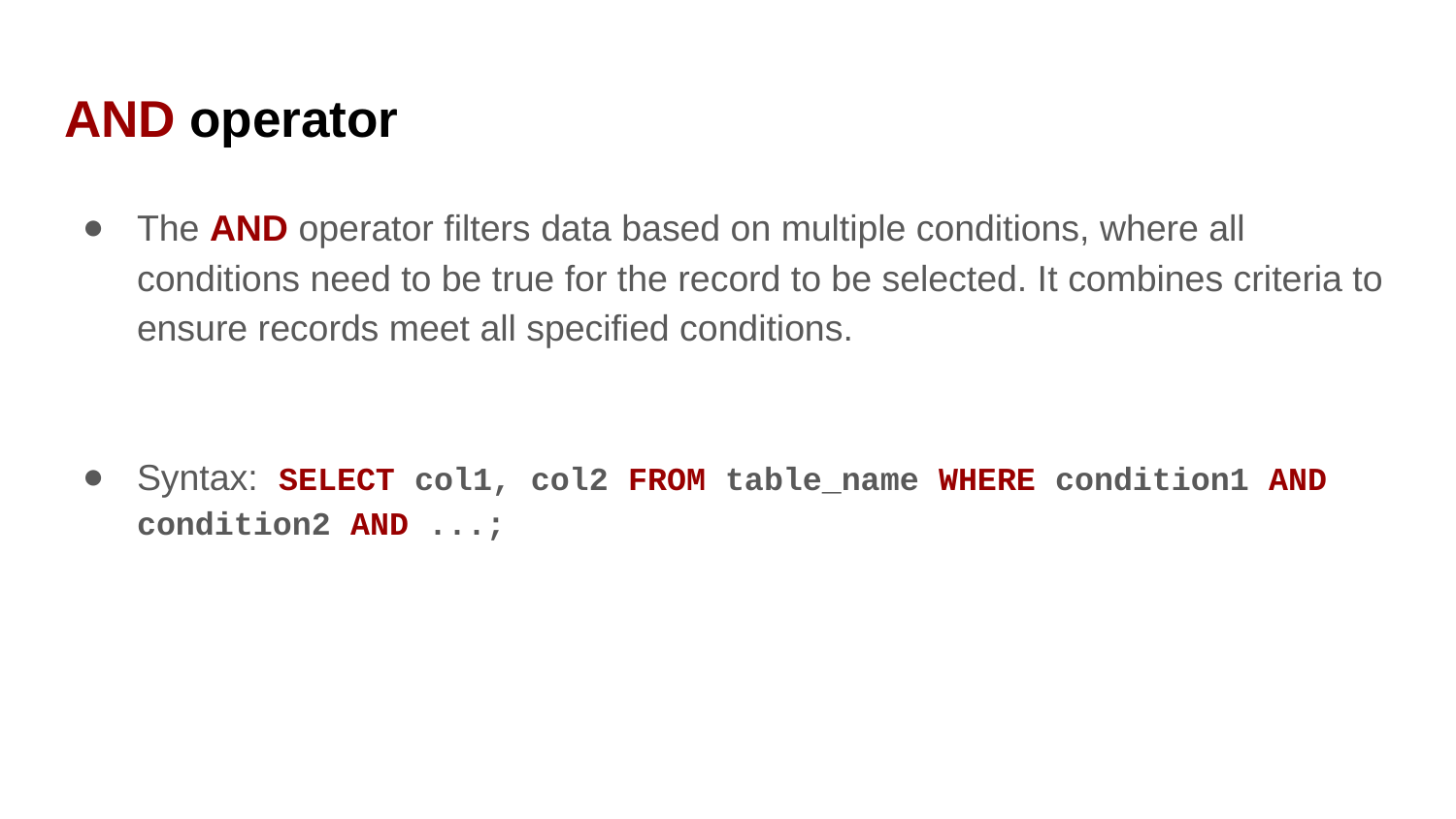

# AND operator
The AND operator filters data based on multiple conditions, where all conditions need to be true for the record to be selected. It combines criteria to ensure records meet all specified conditions.

Syntax:  SELECT col1, col2 FROM table_name WHERE condition1 AND condition2 AND ...;